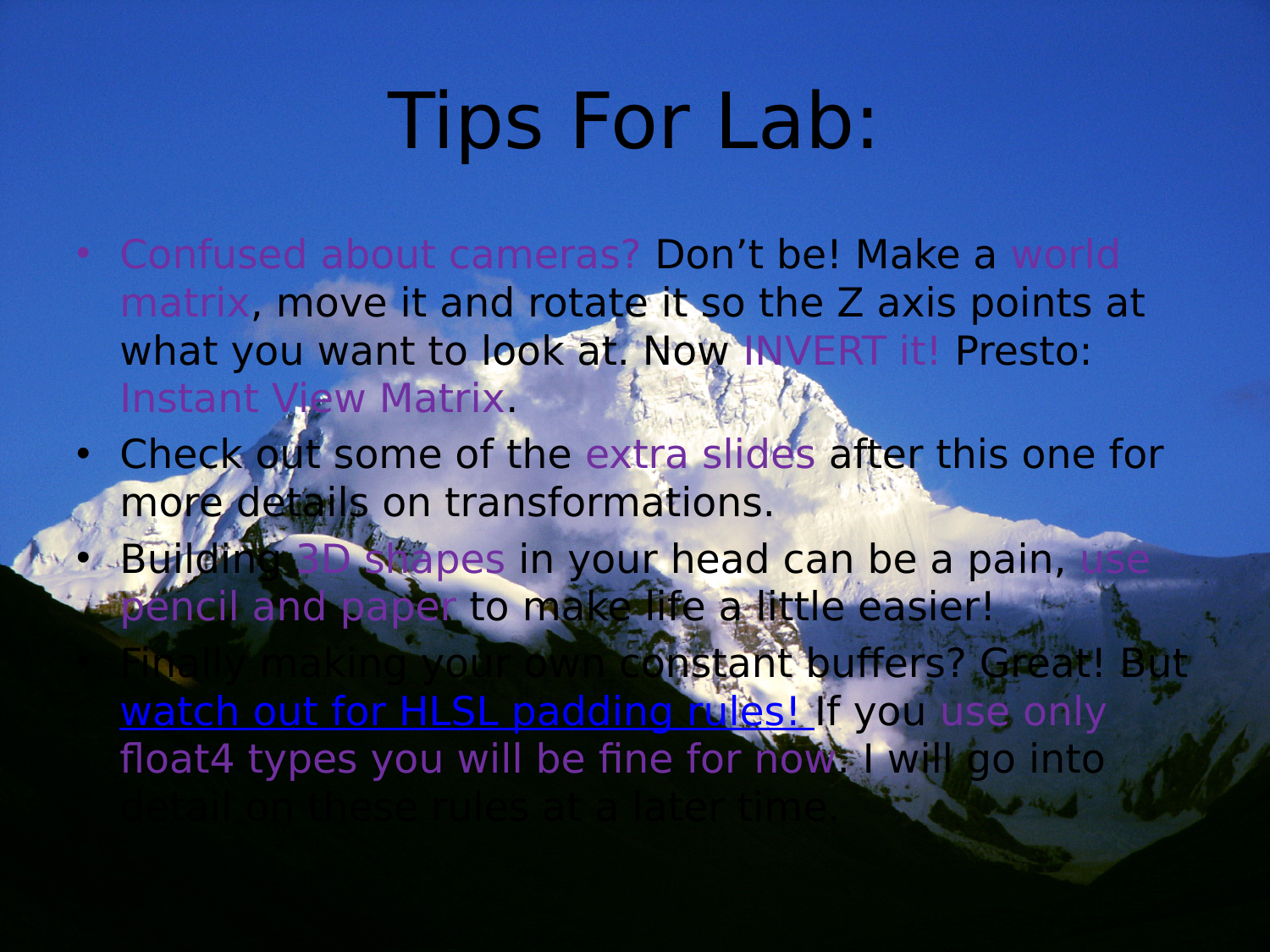

# Tips For Lab:
Confused about cameras? Don’t be! Make a world matrix, move it and rotate it so the Z axis points at what you want to look at. Now INVERT it! Presto: Instant View Matrix.
Check out some of the extra slides after this one for more details on transformations.
Building 3D shapes in your head can be a pain, use pencil and paper to make life a little easier!
Finally making your own constant buffers? Great! But watch out for HLSL padding rules! If you use only float4 types you will be fine for now. I will go into detail on these rules at a later time.